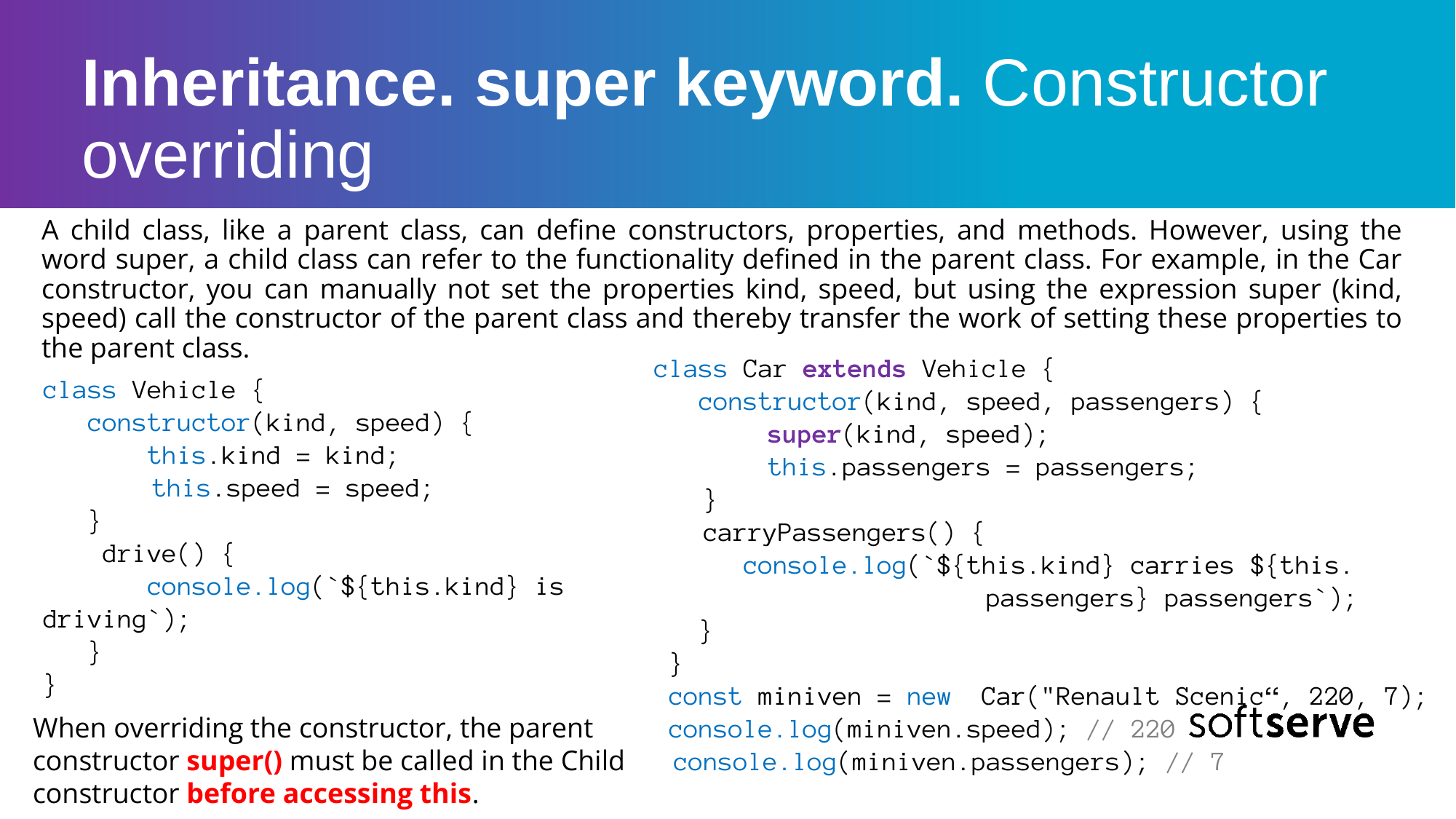

# Inheritance. super keyword. Constructor overriding
A child class, like a parent class, can define constructors, properties, and methods. However, using the word super, a child class can refer to the functionality defined in the parent class. For example, in the Car constructor, you can manually not set the properties kind, speed, but using the expression super (kind, speed) call the constructor of the parent class and thereby transfer the work of setting these properties to the parent class.

       class Car extends Vehicle {
          constructor(kind, speed, passengers) {
       		super(kind, speed);
		this.passengers = passengers;
   	   }
	   carryPassengers() {
             console.log(`${this.kind} carries ${this. 					passengers} passengers`);
          }
        }
        const miniven = new  Car("Renault Scenic“, 220, 7);
        console.log(miniven.speed); // 220
	 console.log(miniven.passengers); // 7

class Vehicle {
   constructor(kind, speed) {
       this.kind = kind;
	this.speed = speed;
   }
    drive() {
       console.log(`${this.kind} іs 	driving`);
   }
}
When overriding the constructor, the parent constructor super() must be called in the Child constructor before accessing this.